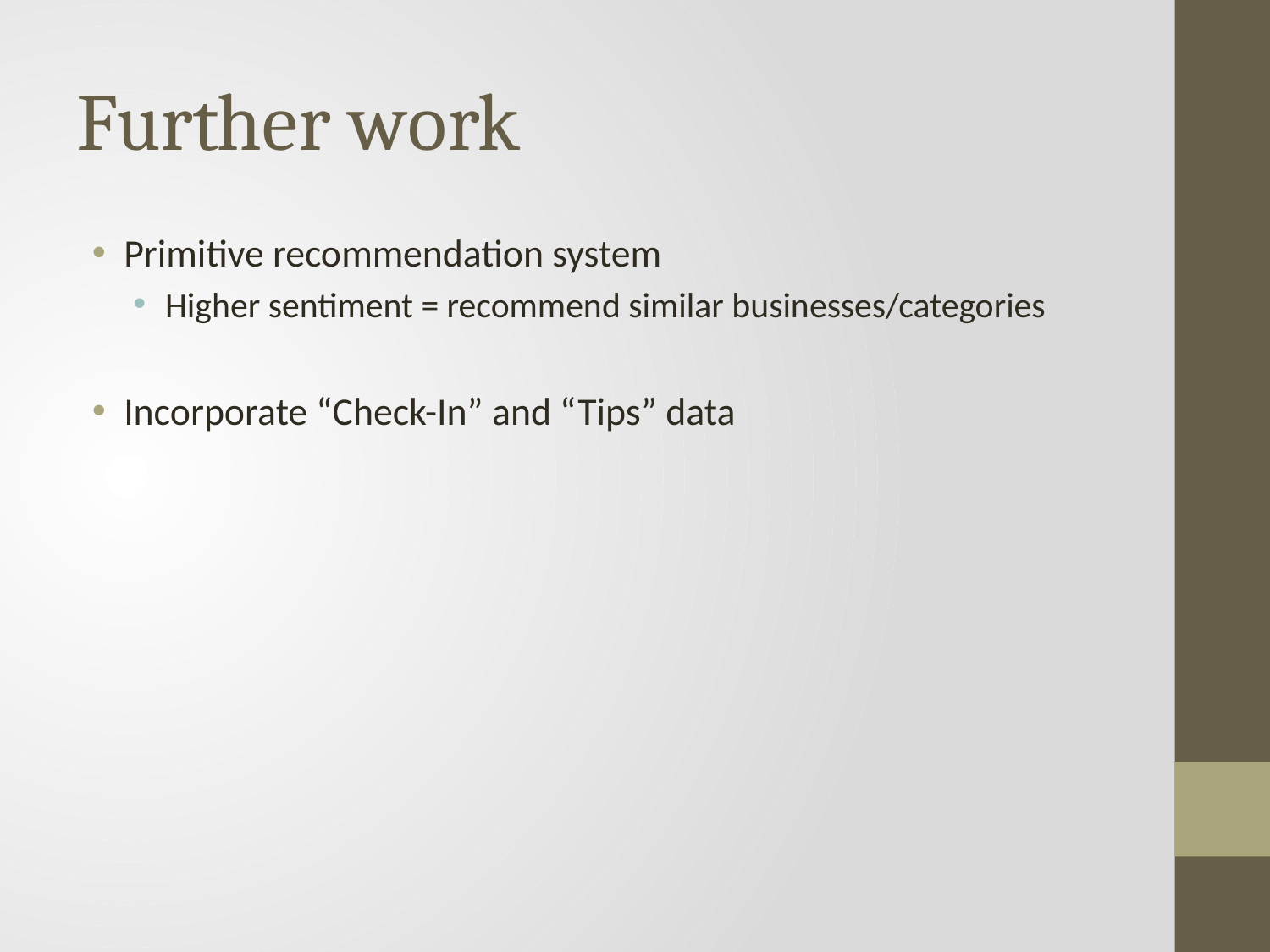

# Further work
Primitive recommendation system
Higher sentiment = recommend similar businesses/categories

Incorporate “Check-In” and “Tips” data